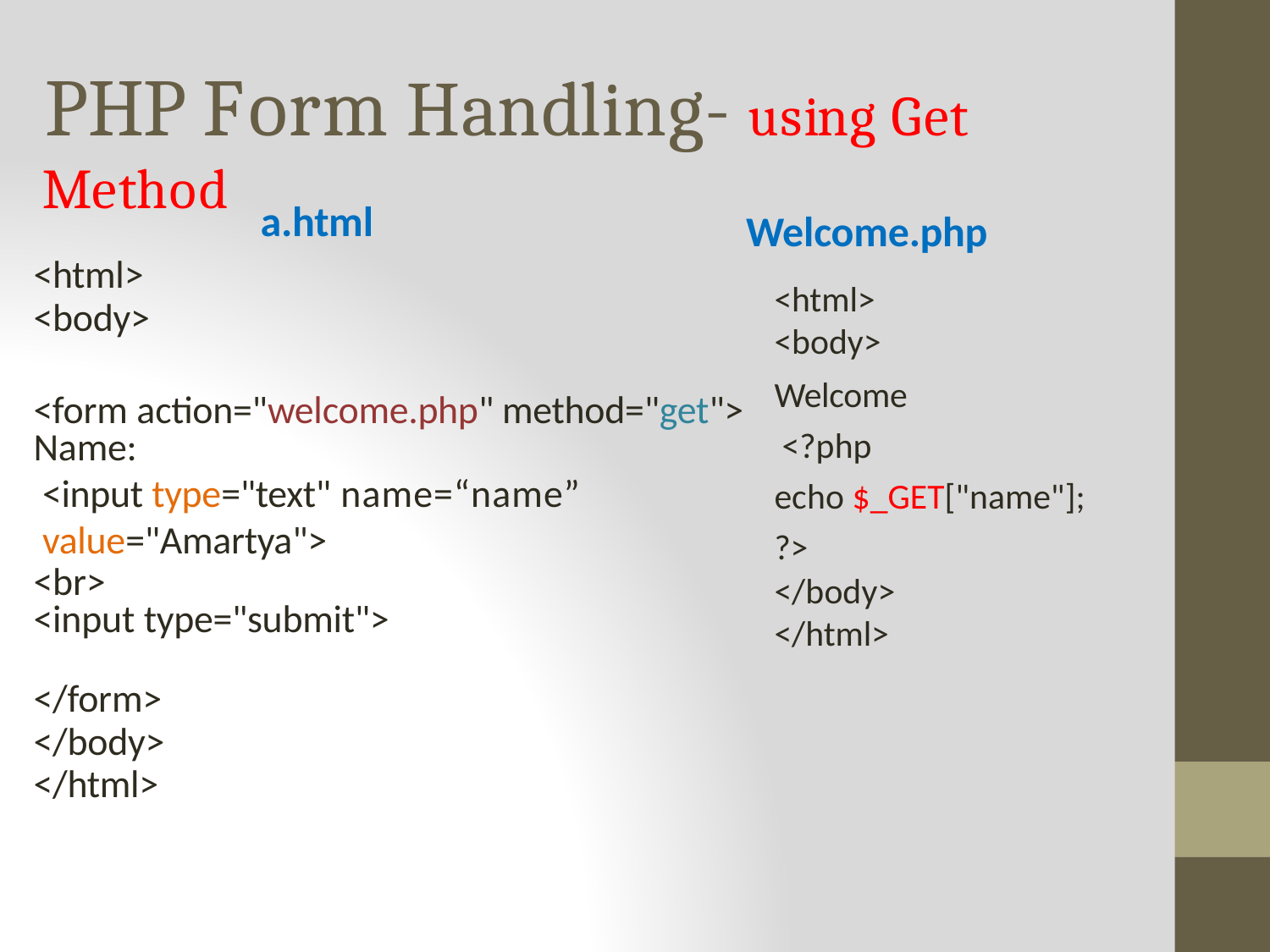

# PHP Form Handling- using Get Method
a.html
Welcome.php
<html>
<body>

<form action="welcome.php" method="get">
Name:
<input type="text" name=“name”
value="Amartya">
<br>
<input type="submit">

</form>
</body>
</html>

<html>
<body>
Welcome
<?php
echo $_GET["name"];
?>
</body>
</html>